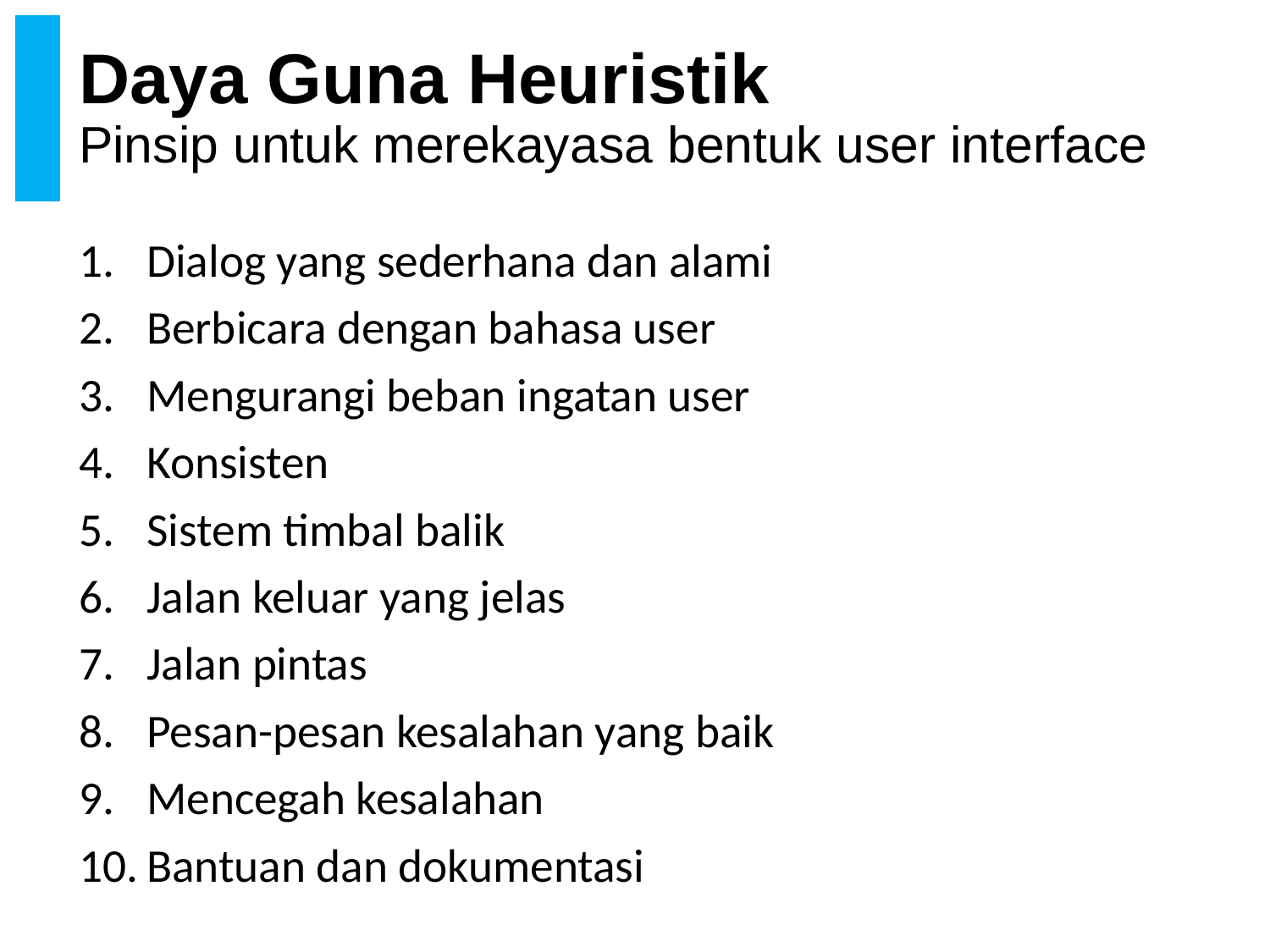

# Daya Guna Heuristik Pinsip untuk merekayasa bentuk user interface
Dialog yang sederhana dan alami
Berbicara dengan bahasa user
Mengurangi beban ingatan user
Konsisten
Sistem timbal balik
Jalan keluar yang jelas
Jalan pintas
Pesan-pesan kesalahan yang baik
Mencegah kesalahan
Bantuan dan dokumentasi